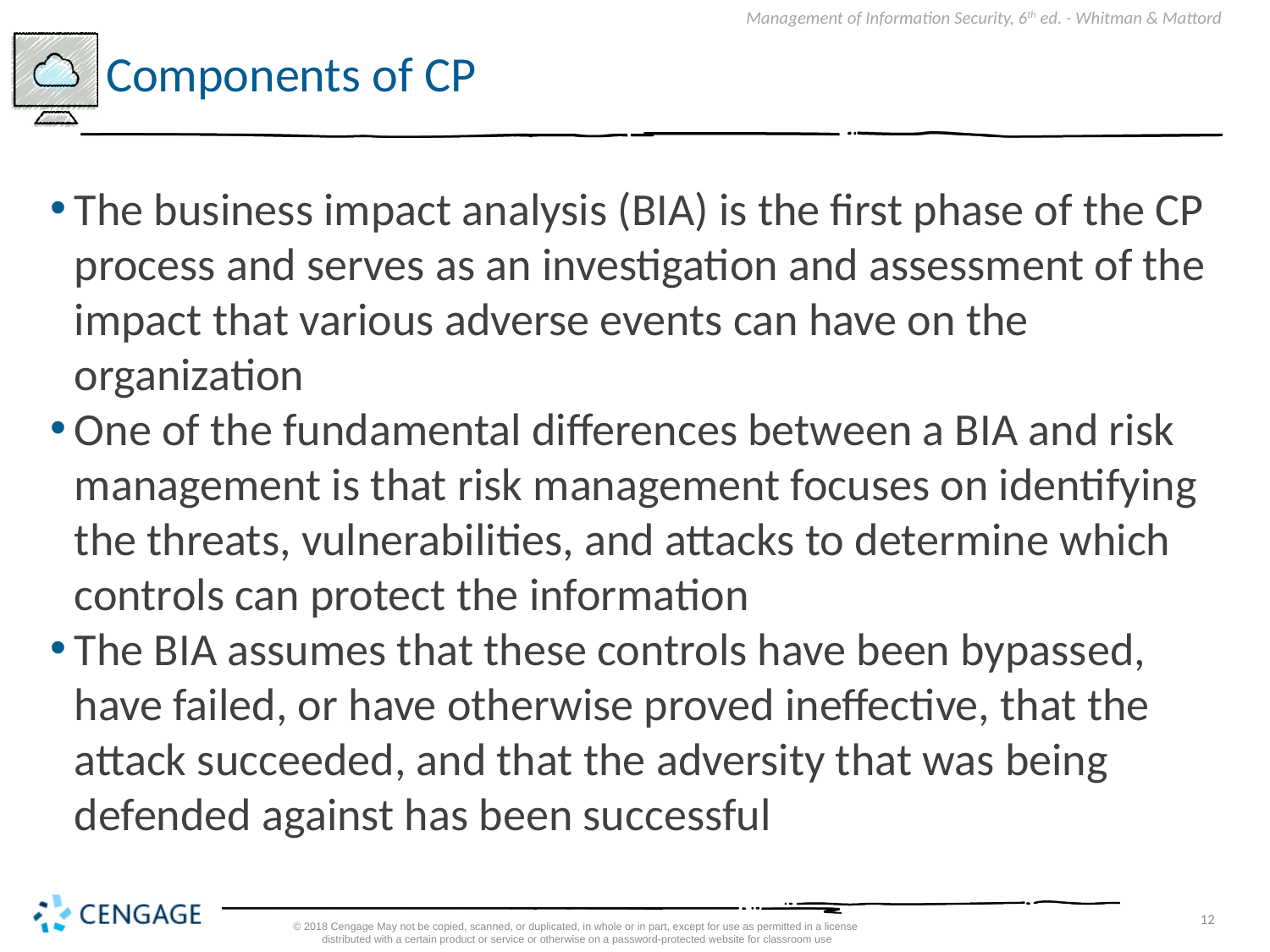

# Components of CP
The business impact analysis (BIA) is the first phase of the CP process and serves as an investigation and assessment of the impact that various adverse events can have on the organization
One of the fundamental differences between a BIA and risk management is that risk management focuses on identifying the threats, vulnerabilities, and attacks to determine which controls can protect the information
The BIA assumes that these controls have been bypassed, have failed, or have otherwise proved ineffective, that the attack succeeded, and that the adversity that was being defended against has been successful